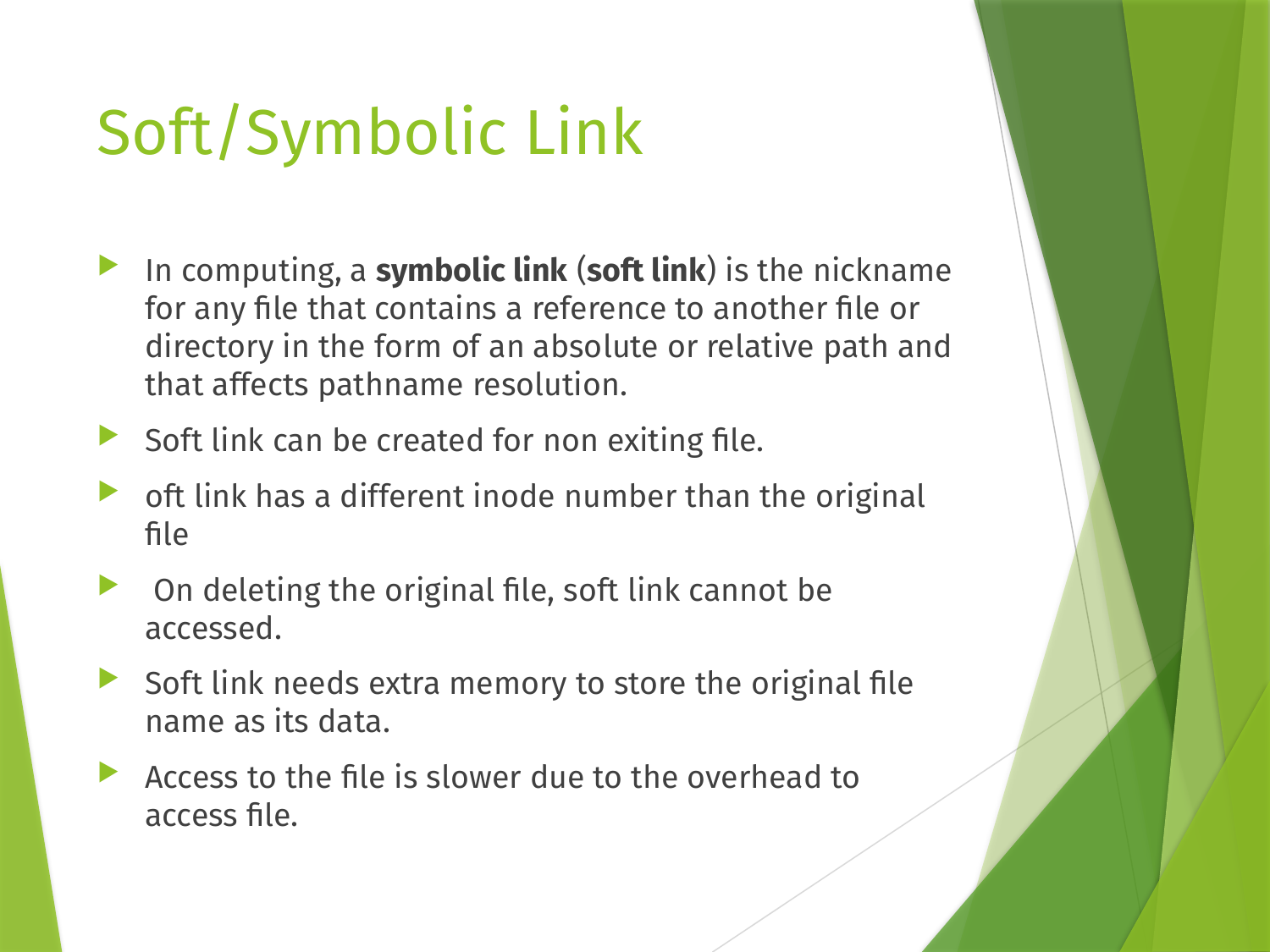

# Soft/Symbolic Link
In computing, a symbolic link (soft link) is the nickname for any file that contains a reference to another file or directory in the form of an absolute or relative path and that affects pathname resolution.
Soft link can be created for non exiting file.
oft link has a different inode number than the original file
 On deleting the original file, soft link cannot be accessed.
Soft link needs extra memory to store the original file name as its data.
Access to the file is slower due to the overhead to access file.